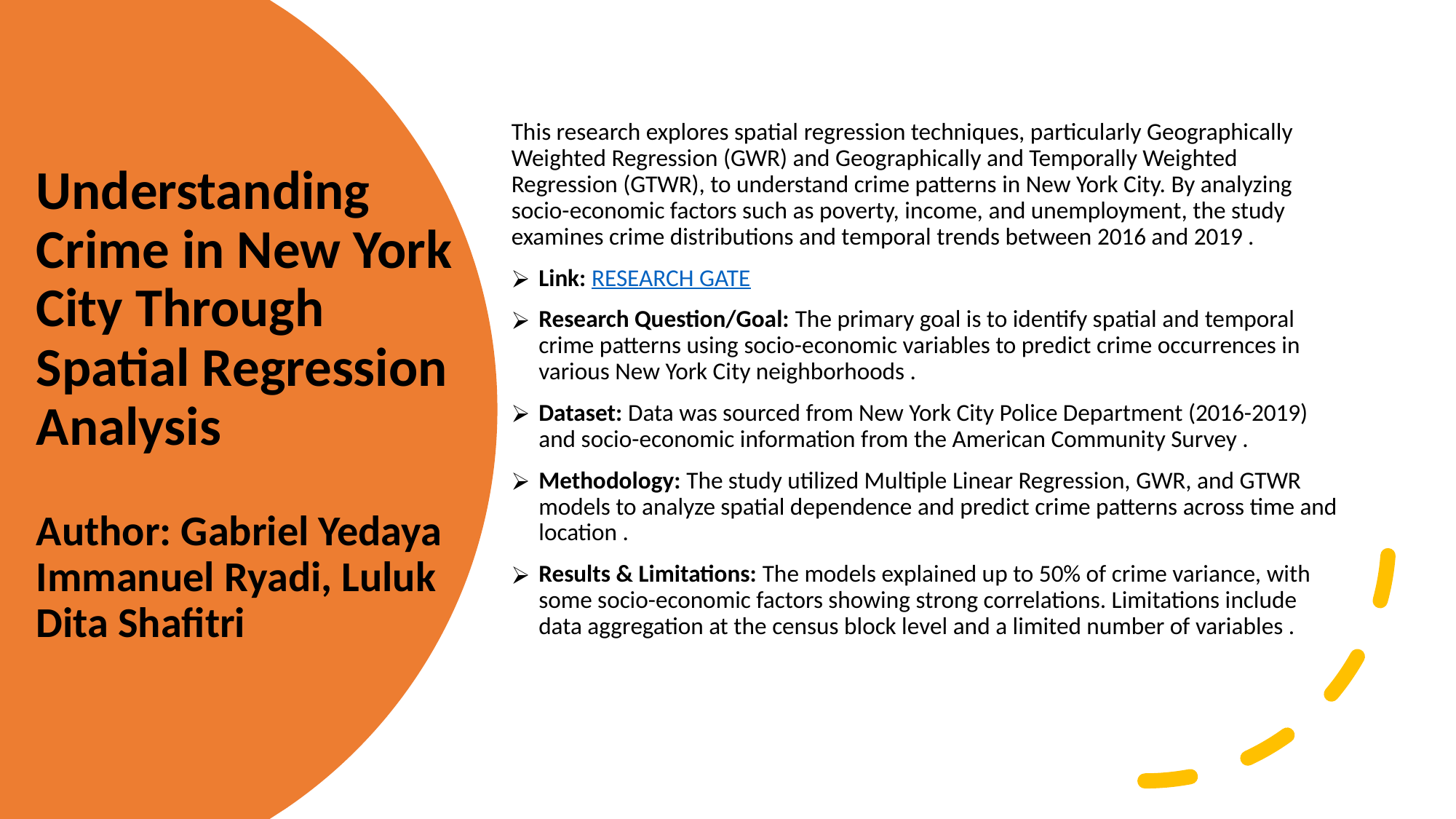

This research explores spatial regression techniques, particularly Geographically Weighted Regression (GWR) and Geographically and Temporally Weighted Regression (GTWR), to understand crime patterns in New York City. By analyzing socio-economic factors such as poverty, income, and unemployment, the study examines crime distributions and temporal trends between 2016 and 2019 .
Link: RESEARCH GATE
Research Question/Goal: The primary goal is to identify spatial and temporal crime patterns using socio-economic variables to predict crime occurrences in various New York City neighborhoods .
Dataset: Data was sourced from New York City Police Department (2016-2019) and socio-economic information from the American Community Survey .
Methodology: The study utilized Multiple Linear Regression, GWR, and GTWR models to analyze spatial dependence and predict crime patterns across time and location .
Results & Limitations: The models explained up to 50% of crime variance, with some socio-economic factors showing strong correlations. Limitations include data aggregation at the census block level and a limited number of variables .

# Understanding Crime in New York City Through Spatial Regression Analysis Author: Gabriel Yedaya Immanuel Ryadi, Luluk Dita Shafitri